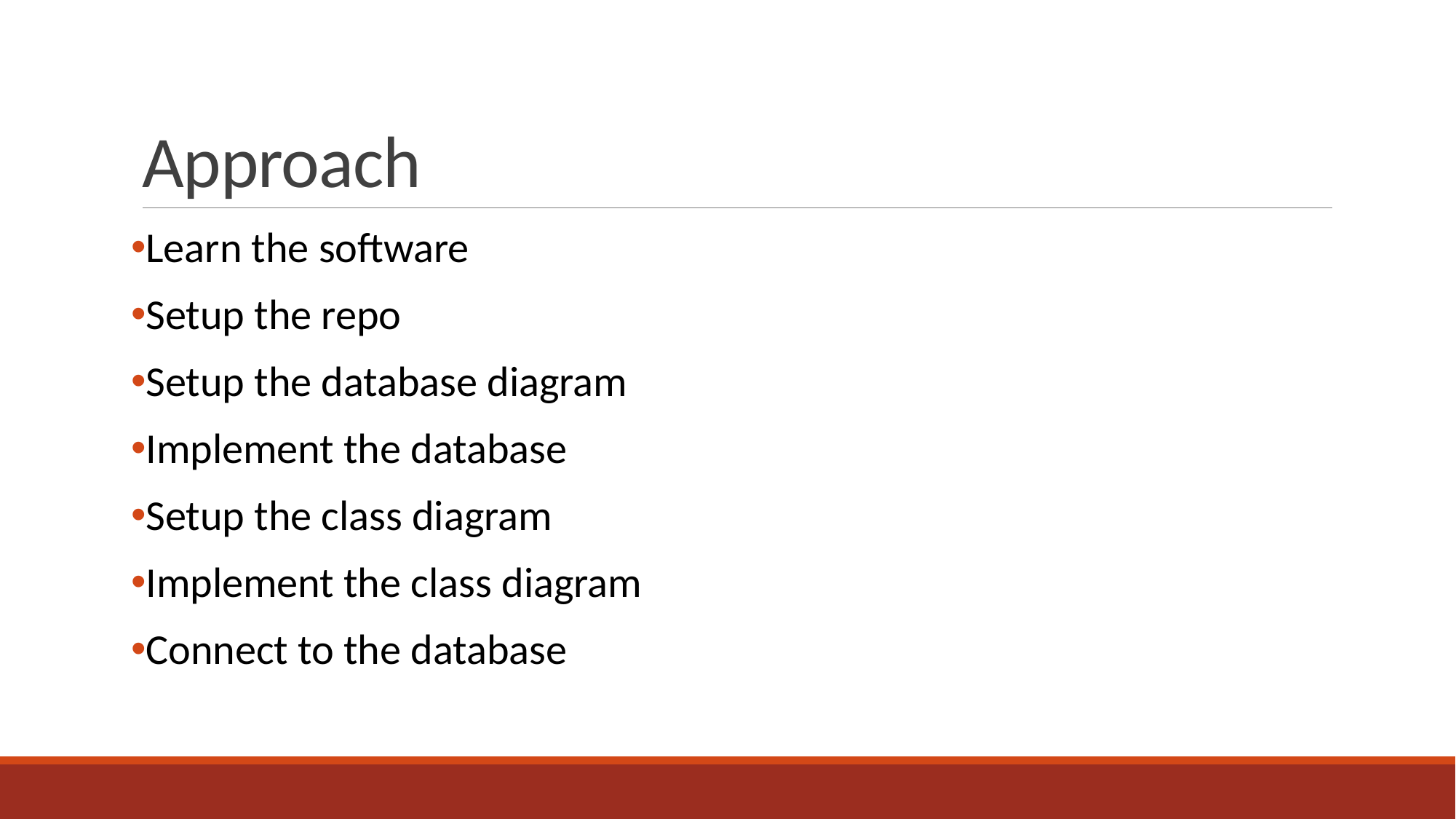

# Approach
Learn the software
Setup the repo
Setup the database diagram
Implement the database
Setup the class diagram
Implement the class diagram
Connect to the database